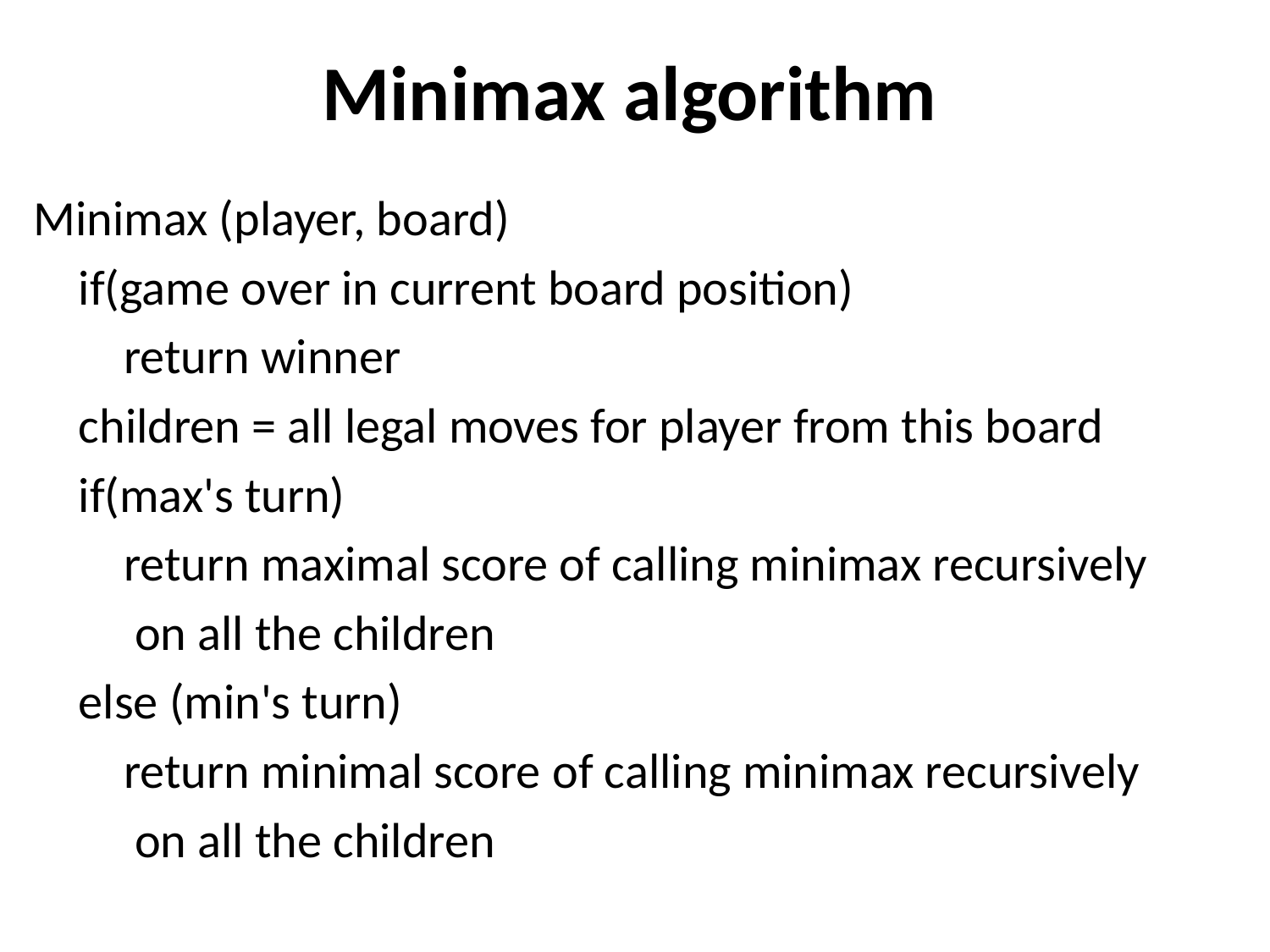

# Minimax algorithm
Minimax (player, board)
    if(game over in current board position)
        return winner
    children = all legal moves for player from this board
    if(max's turn)
        return maximal score of calling minimax recursively
         on all the children
    else (min's turn)
        return minimal score of calling minimax recursively
         on all the children
18